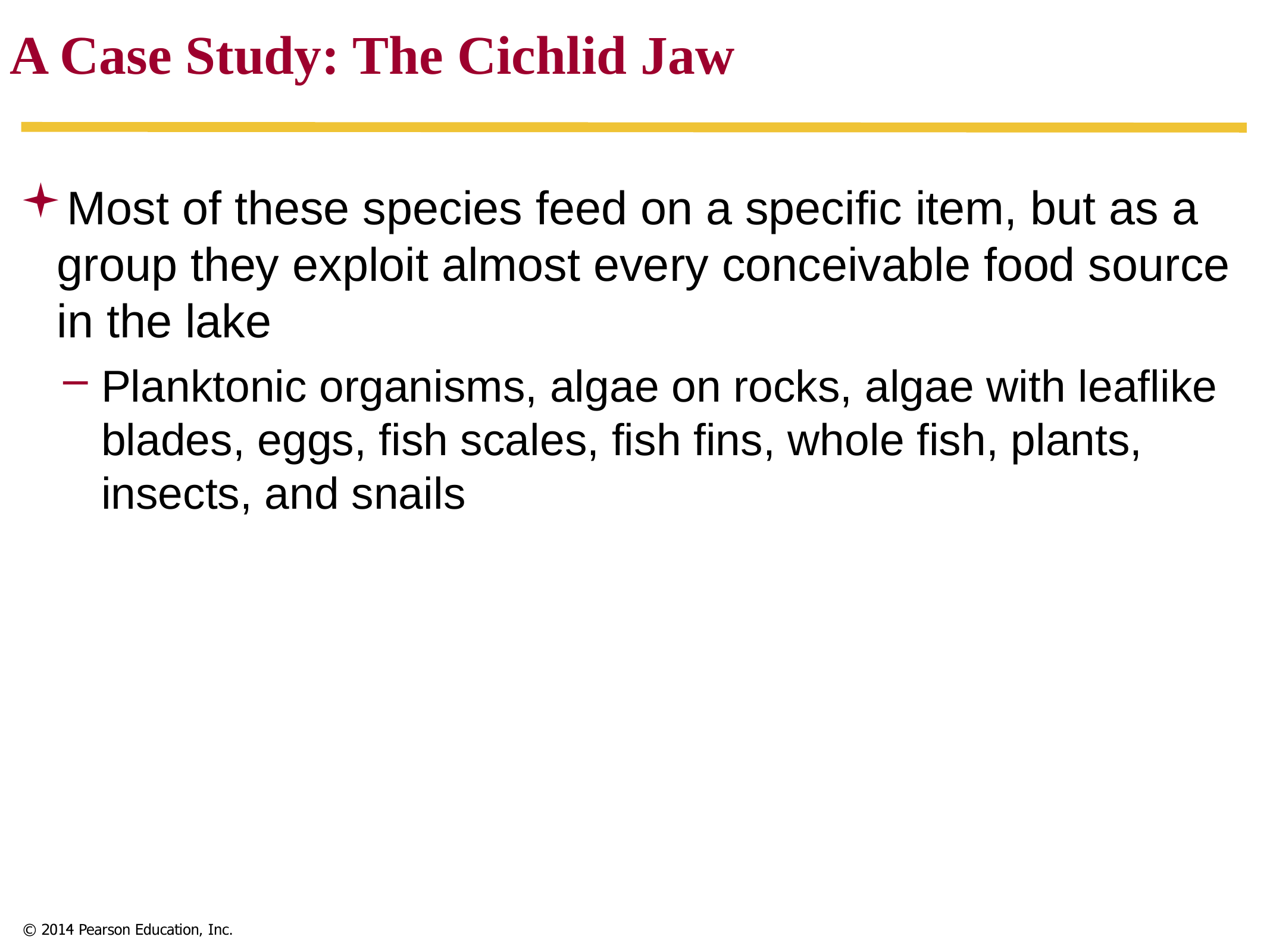

A Case Study: The Cichlid Jaw

Most of these species feed on a specific item, but as a group they exploit almost every conceivable food source in the lake
Planktonic organisms, algae on rocks, algae with leaflike blades, eggs, fish scales, fish fins, whole fish, plants, insects, and snails